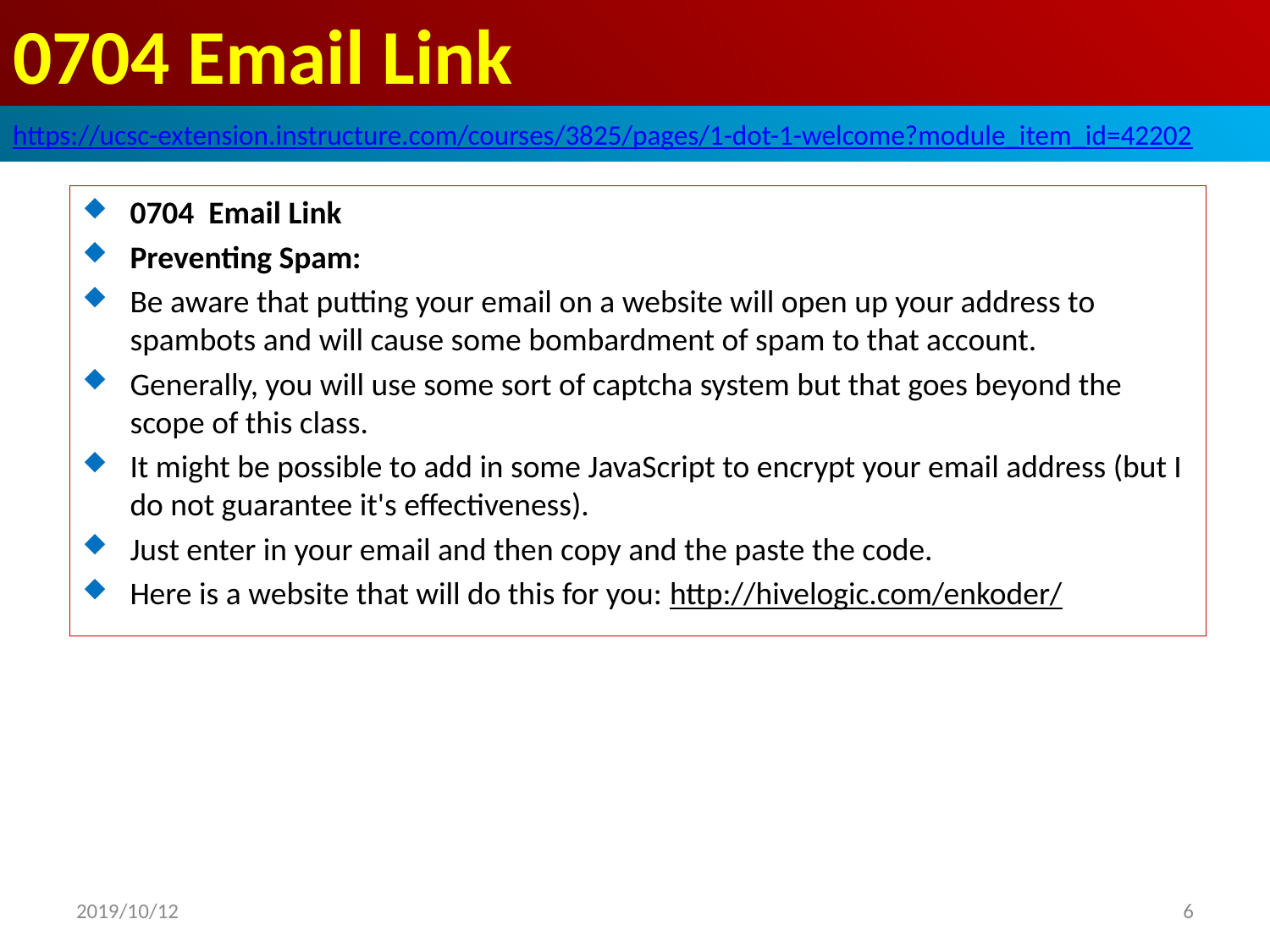

# 0704 Email Link

https://ucsc-extension.instructure.com/courses/3825/pages/1-dot-1-welcome?module_item_id=42202
0704  Email Link
Preventing Spam:
Be aware that putting your email on a website will open up your address to spambots and will cause some bombardment of spam to that account.
Generally, you will use some sort of captcha system but that goes beyond the scope of this class.
It might be possible to add in some JavaScript to encrypt your email address (but I do not guarantee it's effectiveness).
Just enter in your email and then copy and the paste the code.
Here is a website that will do this for you: http://hivelogic.com/enkoder/

2019/10/12
6